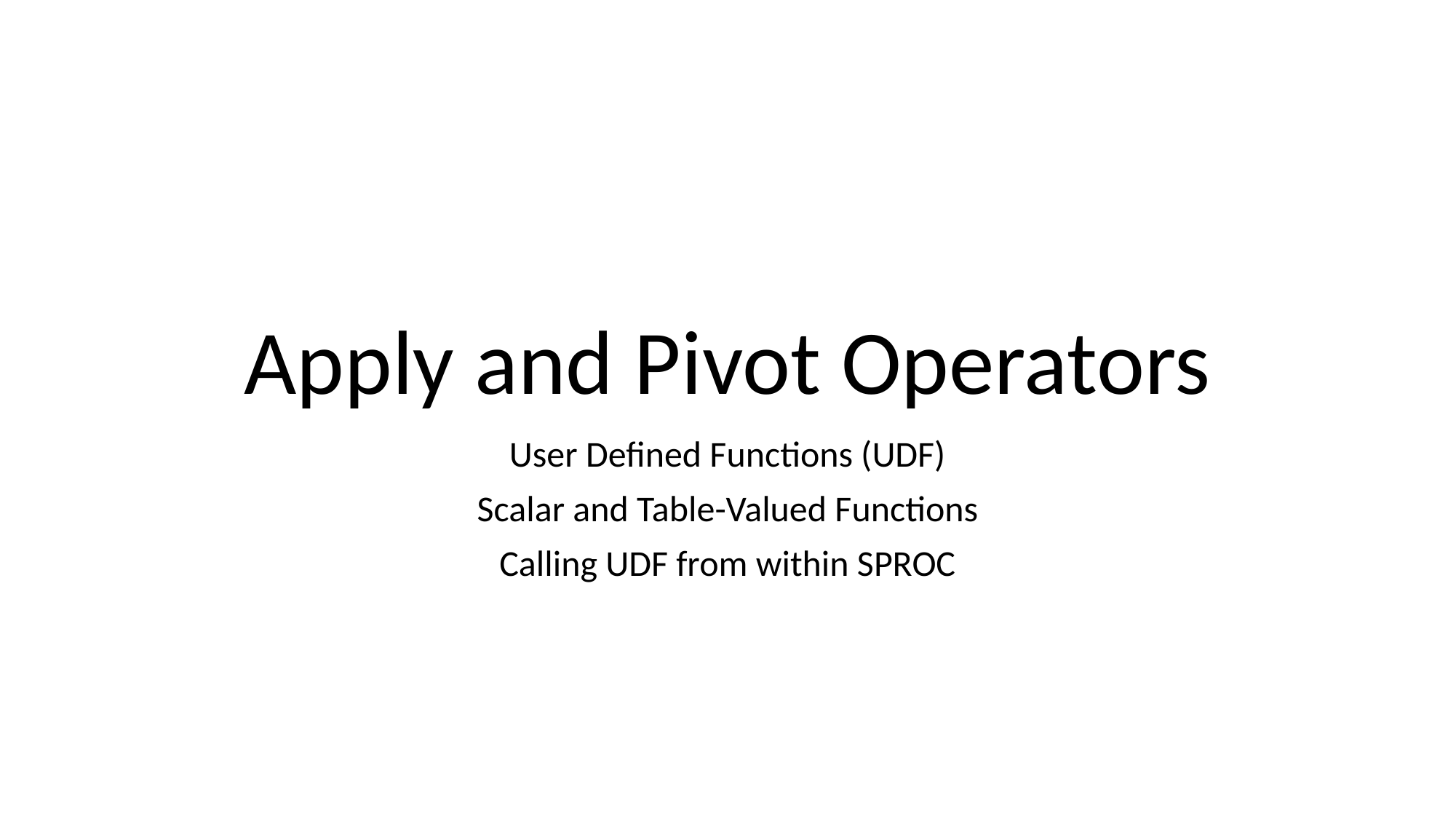

# Apply and Pivot Operators
User Defined Functions (UDF)
Scalar and Table-Valued Functions
Calling UDF from within SPROC